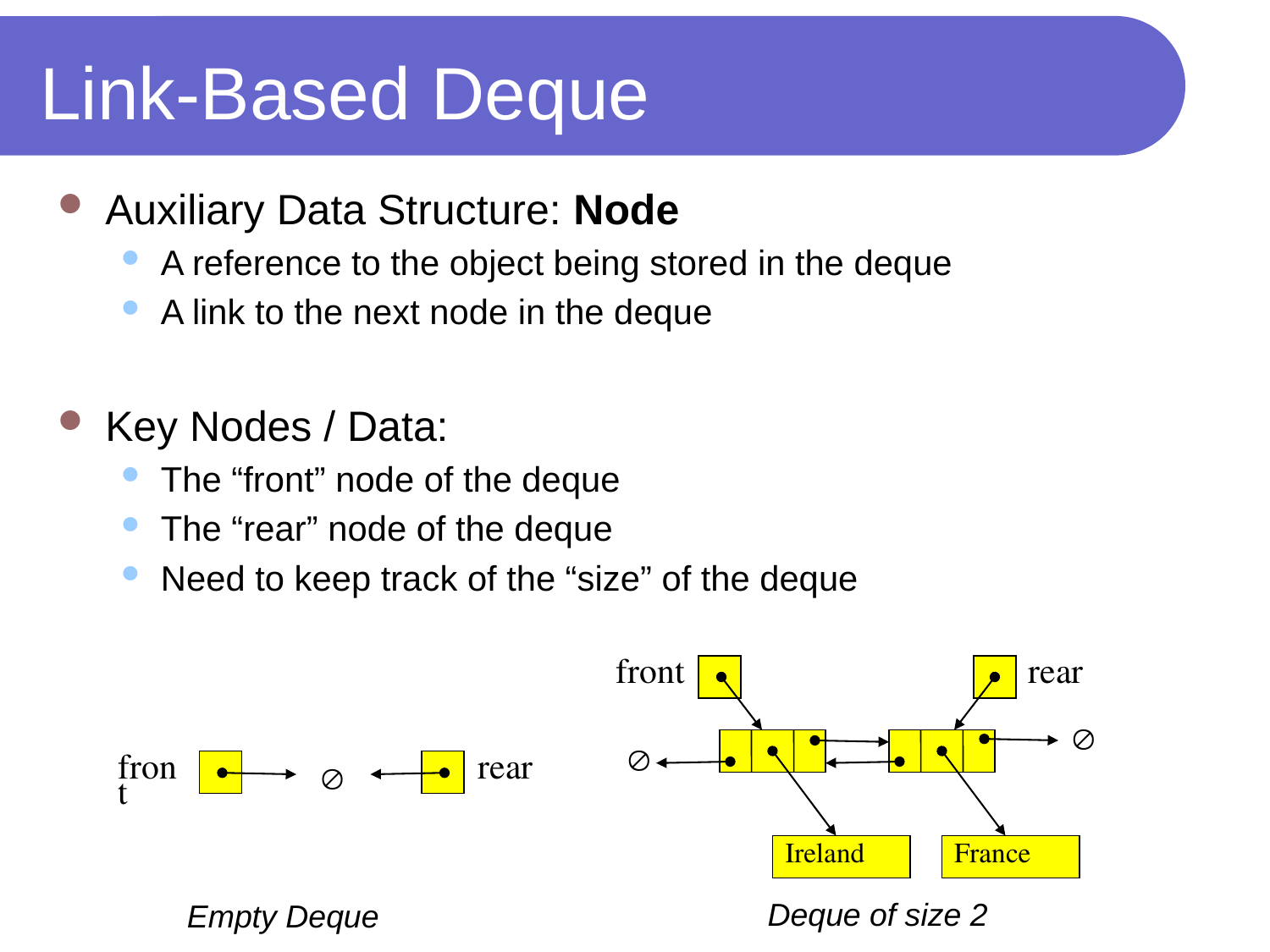

# Link-Based Deque
Auxiliary Data Structure: Node
A reference to the object being stored in the deque
A link to the next node in the deque

Key Nodes / Data:
The “front” node of the deque
The “rear” node of the deque
Need to keep track of the “size” of the deque

front
rear

∅
∅

∅

front
rear

Ireland
France
Deque of size 2
Empty Deque